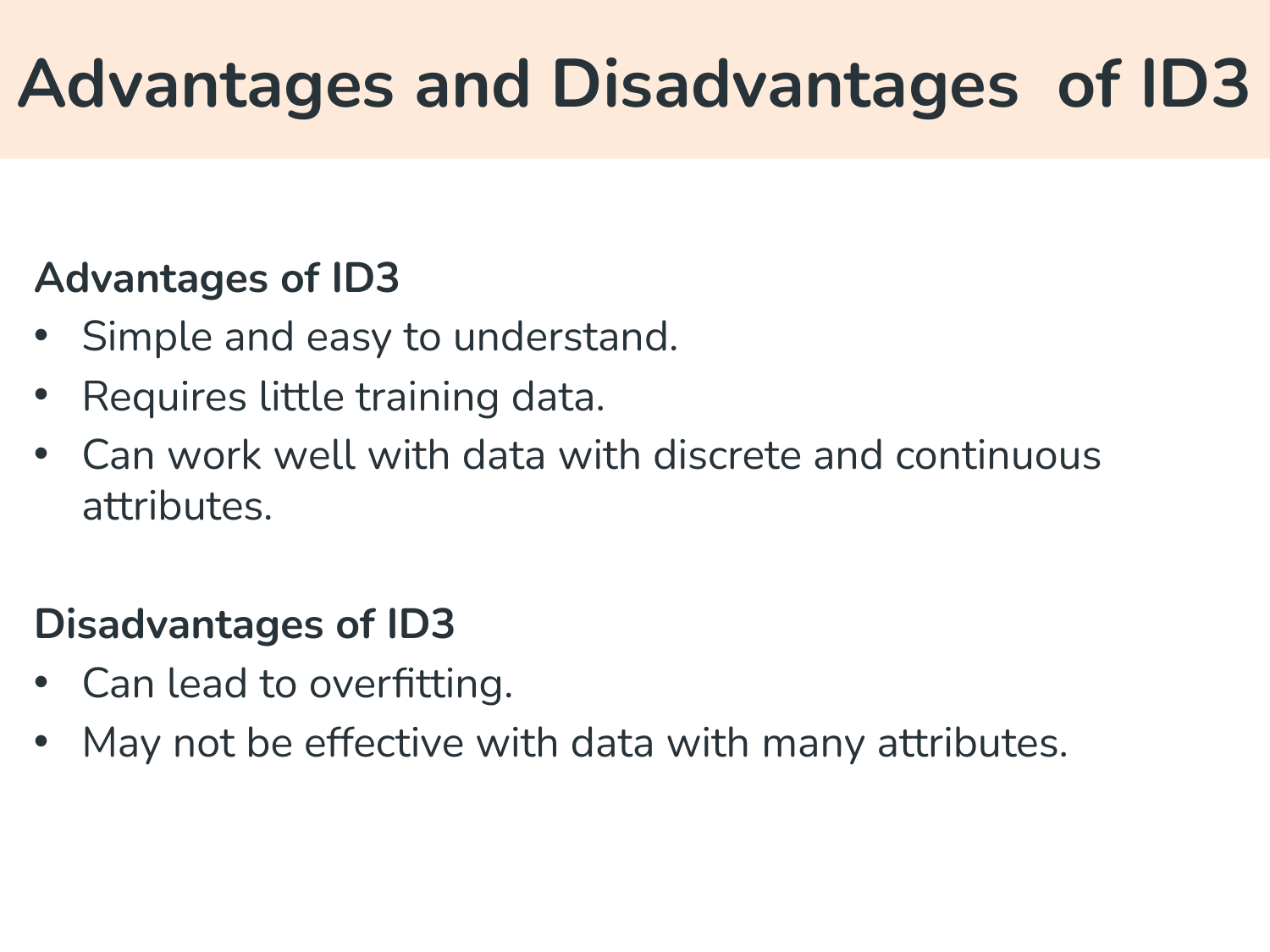

# Advantages and Disadvantages  of ID3

Advantages of ID3
Simple and easy to understand.
Requires little training data.
Can work well with data with discrete and continuous attributes.

Disadvantages of ID3
Can lead to overfitting.
May not be effective with data with many attributes.